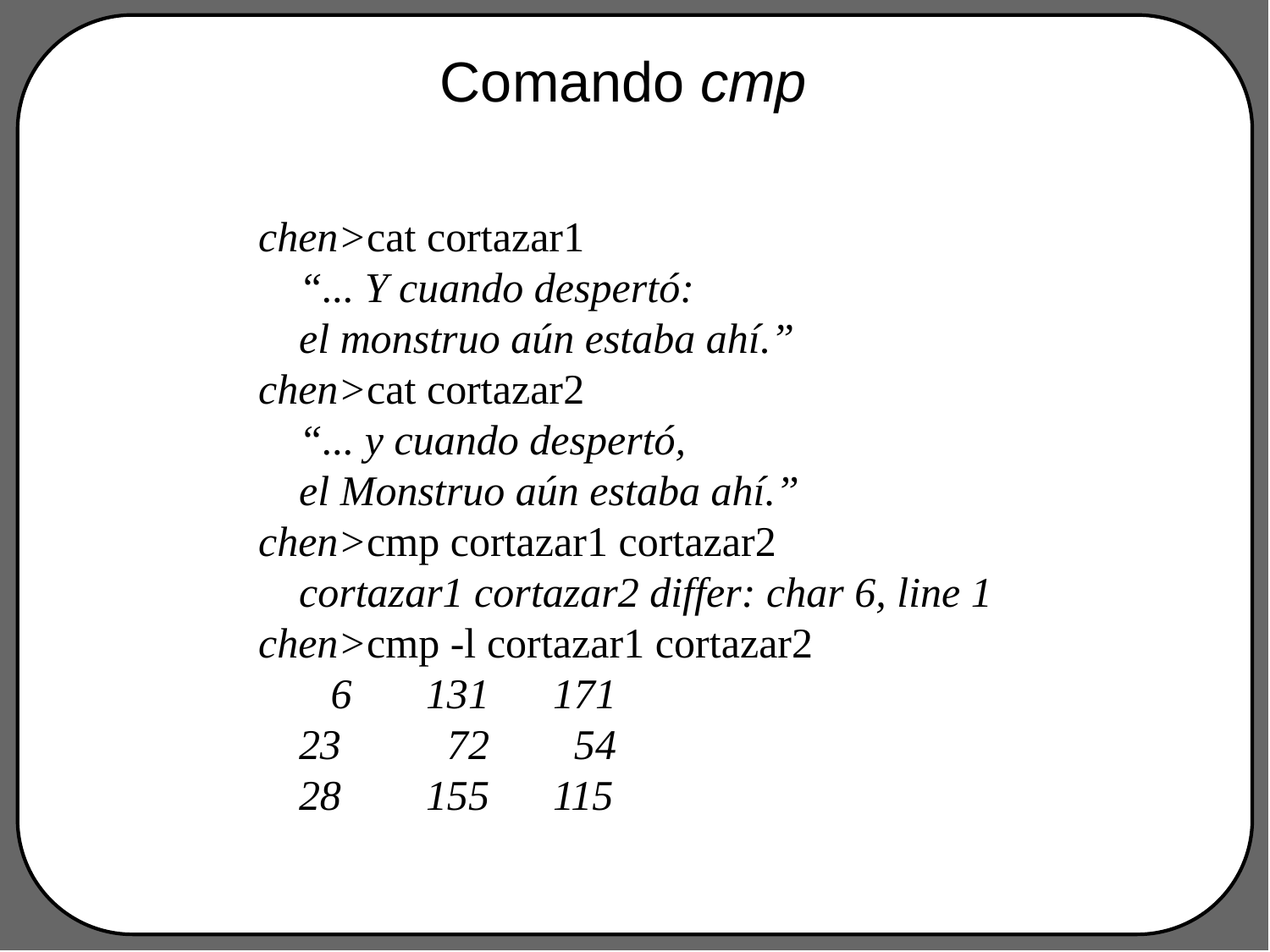

# Comando cmp
chen>cat cortazar1
“... Y cuando despertó:
el monstruo aún estaba ahí.”
chen>cat cortazar2
“... y cuando despertó,
el Monstruo aún estaba ahí.”
chen>cmp cortazar1 cortazar2
cortazar1 cortazar2 differ: char 6, line 1
chen>cmp -l cortazar1 cortazar2
   6	131	171
23	  72	  54
28	155	115